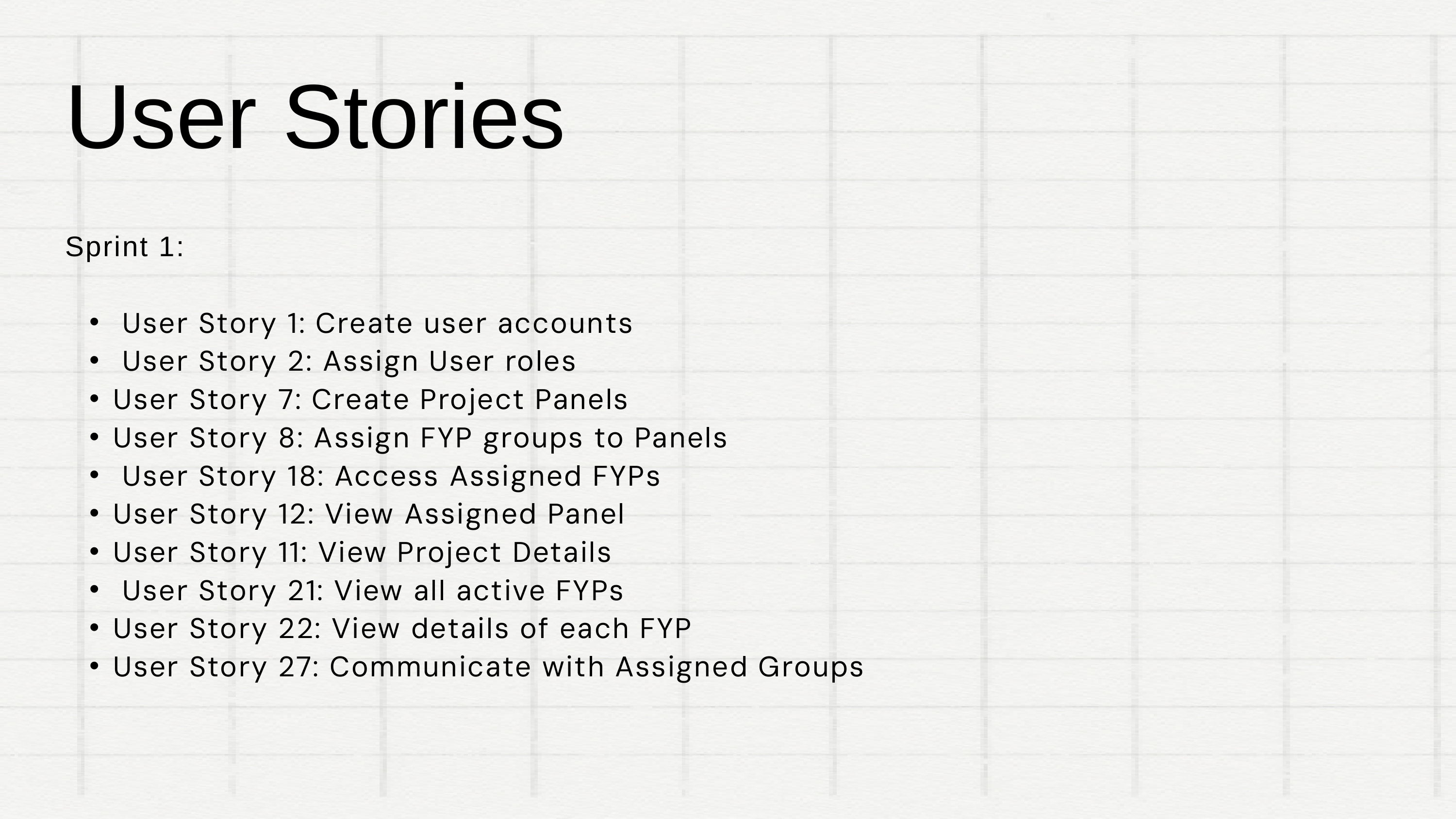

User Stories
Sprint 1:

 User Story 1: Create user accounts
 User Story 2: Assign User roles
User Story 7: Create Project Panels
User Story 8: Assign FYP groups to Panels
 User Story 18: Access Assigned FYPs
User Story 12: View Assigned Panel
User Story 11: View Project Details
 User Story 21: View all active FYPs
User Story 22: View details of each FYP
User Story 27: Communicate with Assigned Groups